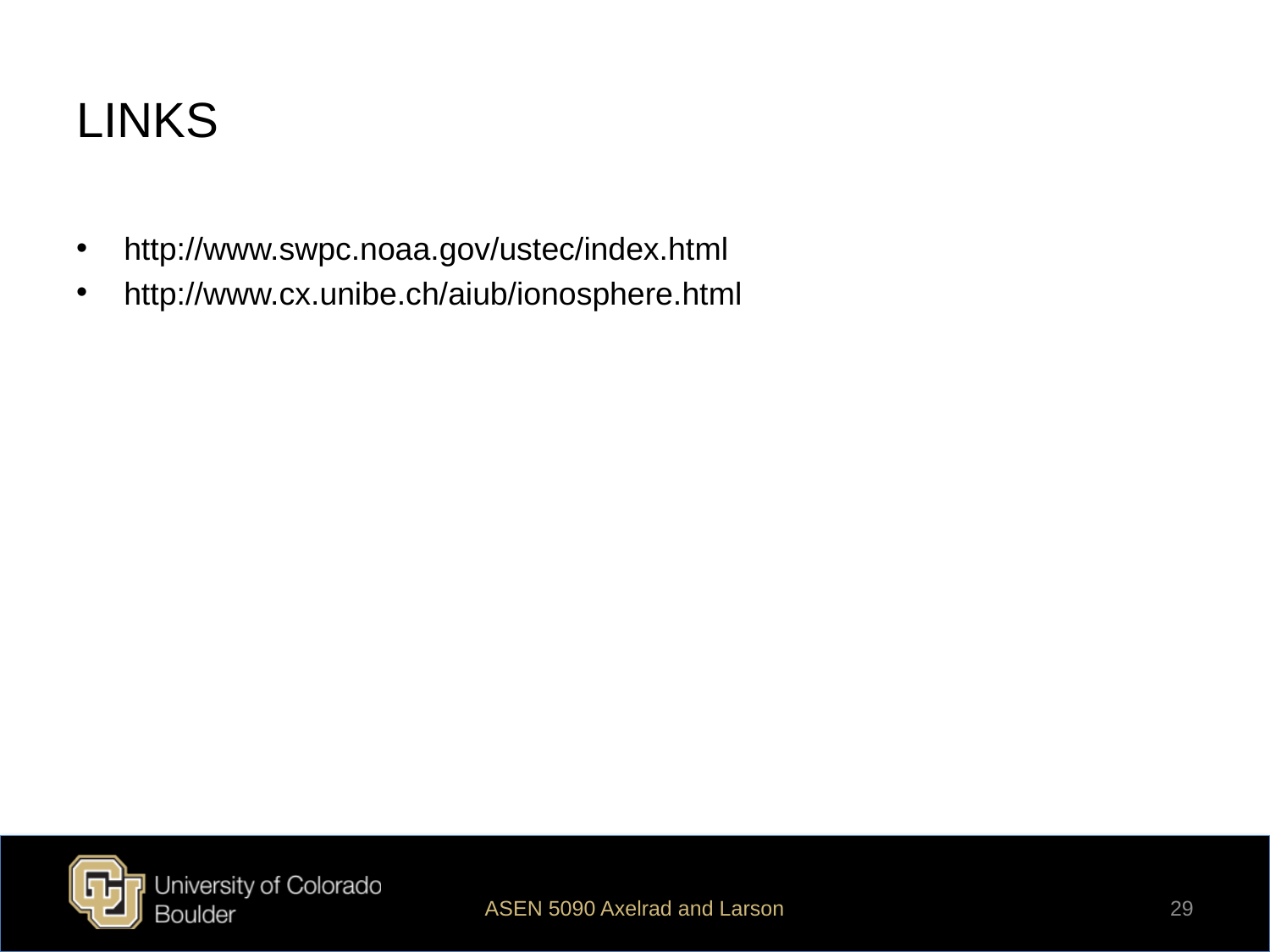

# LINKS
http://www.swpc.noaa.gov/ustec/index.html
http://www.cx.unibe.ch/aiub/ionosphere.html
ASEN 5090 Axelrad and Larson
29